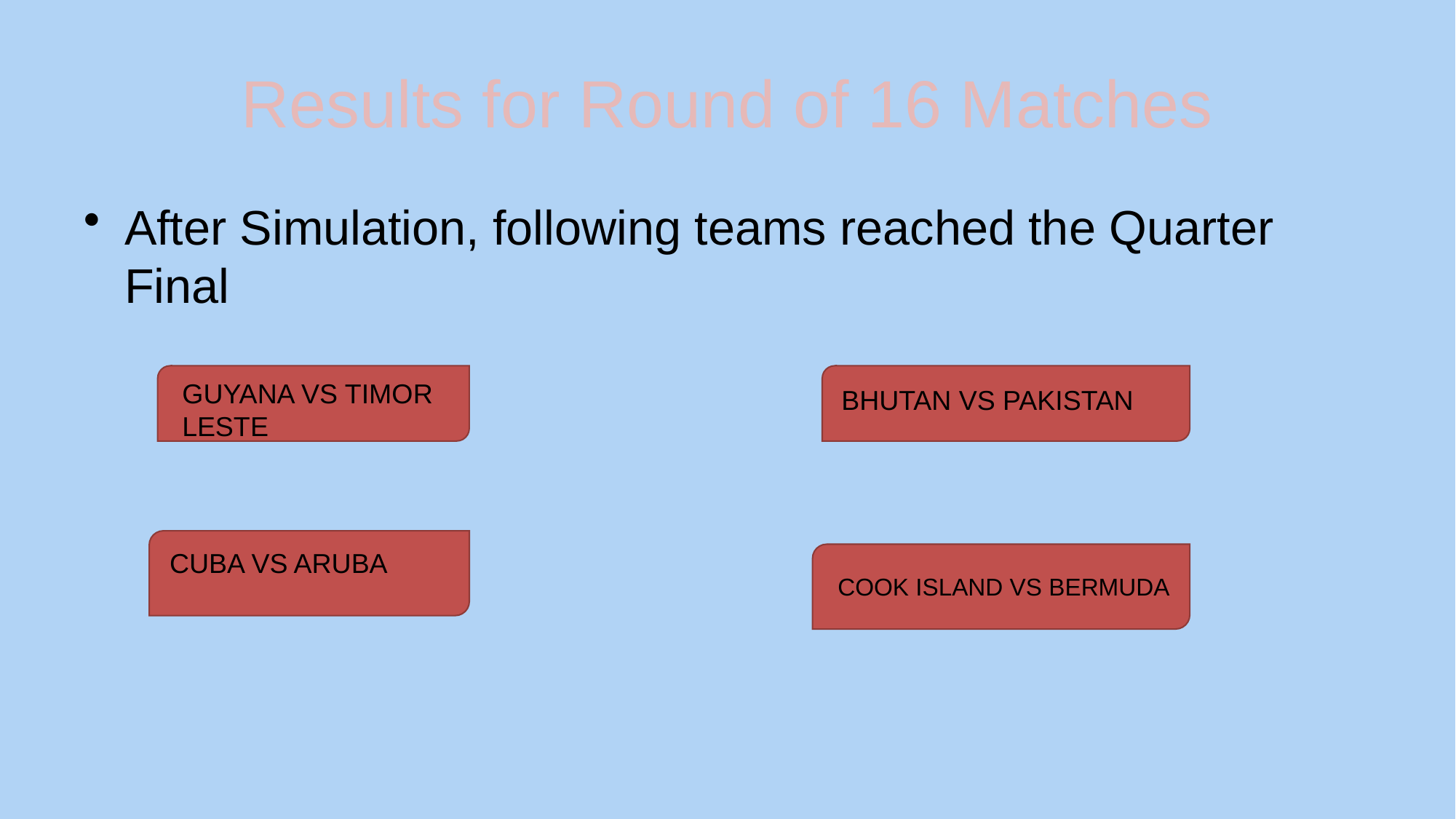

# Results for Round of 16 Matches
After Simulation, following teams reached the Quarter Final

GUYANA VS TIMOR LESTE
BHUTAN VS PAKISTAN

CUBA VS ARUBA

COOK ISLAND VS BERMUDA